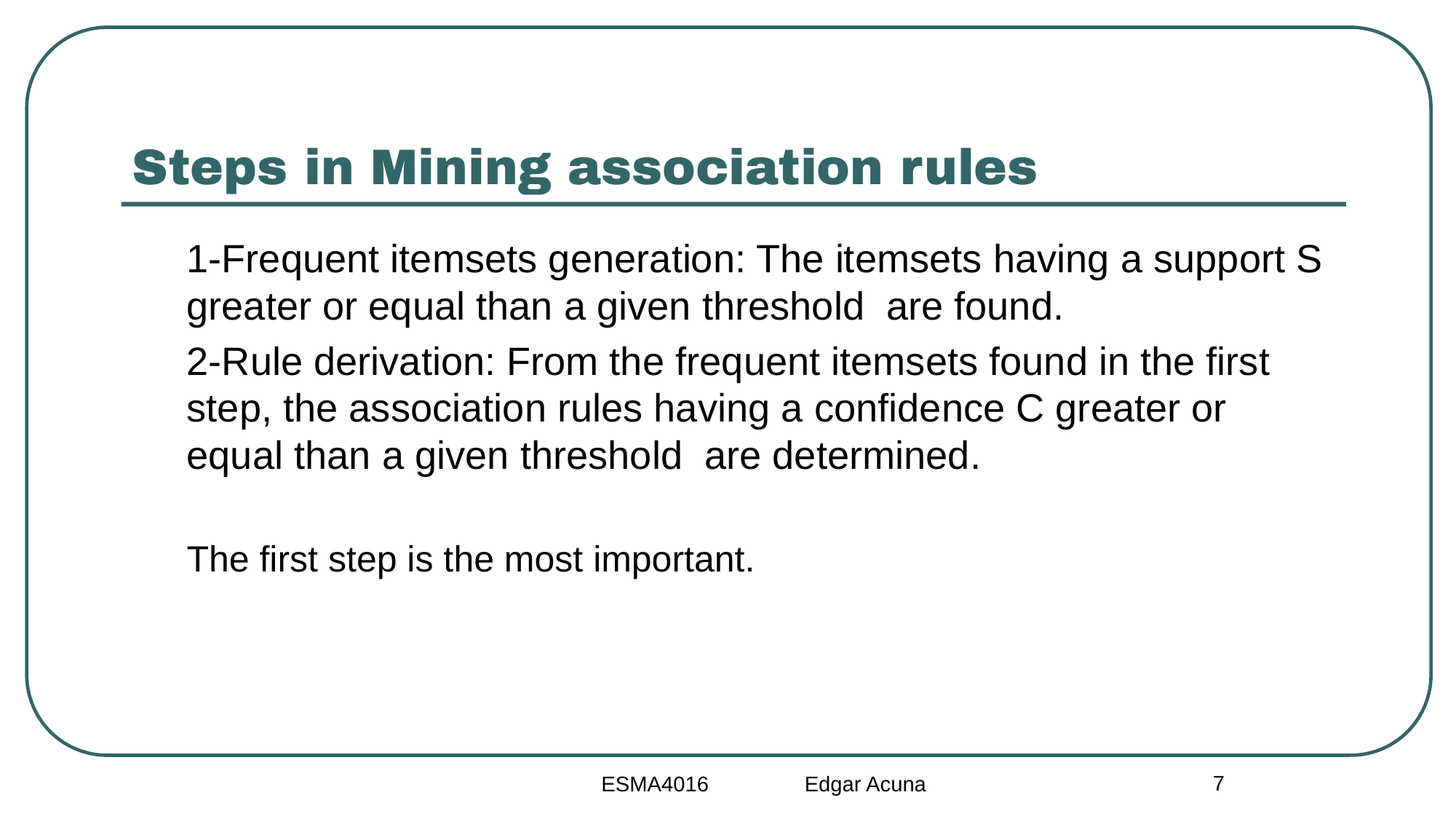

# Steps in Mining association rules
1-Frequent itemsets generation: The itemsets having a support S greater or equal than a given threshold  are found.
2-Rule derivation: From the frequent itemsets found in the first step, the association rules having a confidence C greater or equal than a given threshold  are determined.

The first step is the most important.

7
ESMA4016                Edgar Acuna